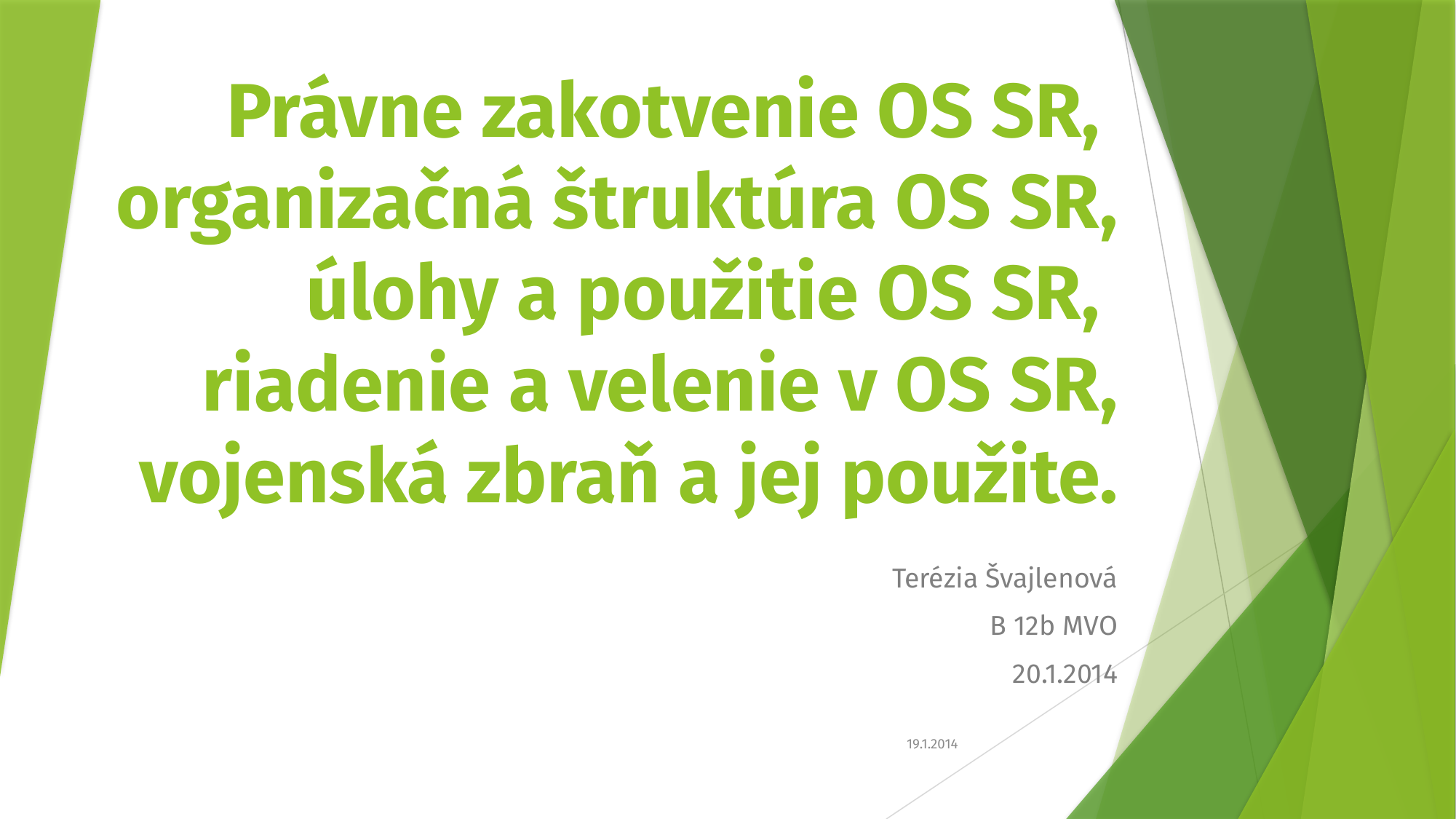

# Právne zakotvenie OS SR, organizačná štruktúra OS SR, úlohy a použitie OS SR, riadenie a velenie v OS SR, vojenská zbraň a jej použite.
Terézia Švajlenová
B 12b MVO
20.1.2014
19.1.2014